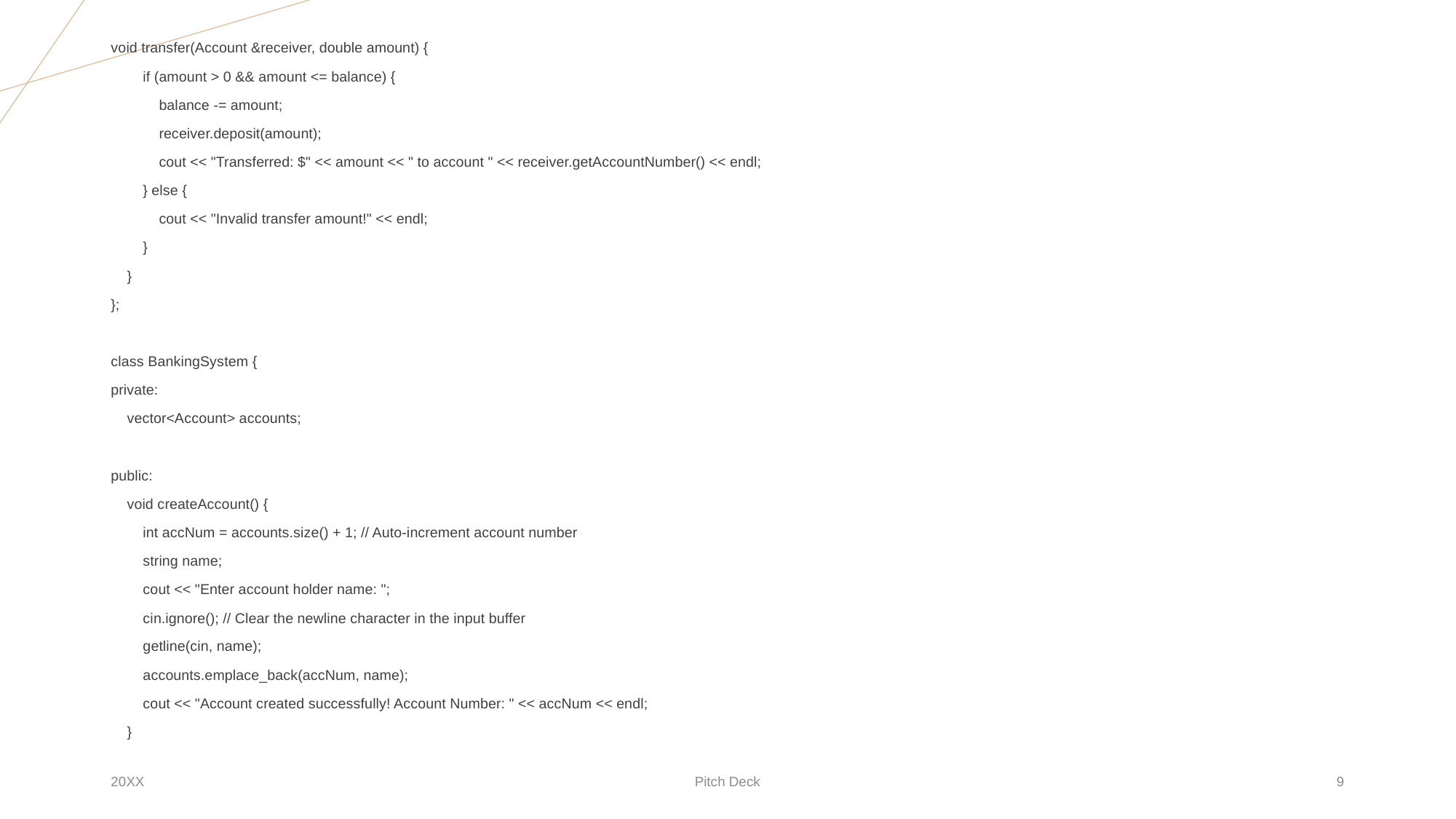

void transfer(Account &receiver, double amount) {
        if (amount > 0 && amount <= balance) {
            balance -= amount;
            receiver.deposit(amount);
            cout << "Transferred: $" << amount << " to account " << receiver.getAccountNumber() << endl;
        } else {
            cout << "Invalid transfer amount!" << endl;
        }
    }
};

class BankingSystem {
private:
    vector<Account> accounts;

public:
    void createAccount() {
        int accNum = accounts.size() + 1; // Auto-increment account number
        string name;
        cout << "Enter account holder name: ";
        cin.ignore(); // Clear the newline character in the input buffer
        getline(cin, name);
        accounts.emplace_back(accNum, name);
        cout << "Account created successfully! Account Number: " << accNum << endl;
    }
20XX
Pitch Deck
9